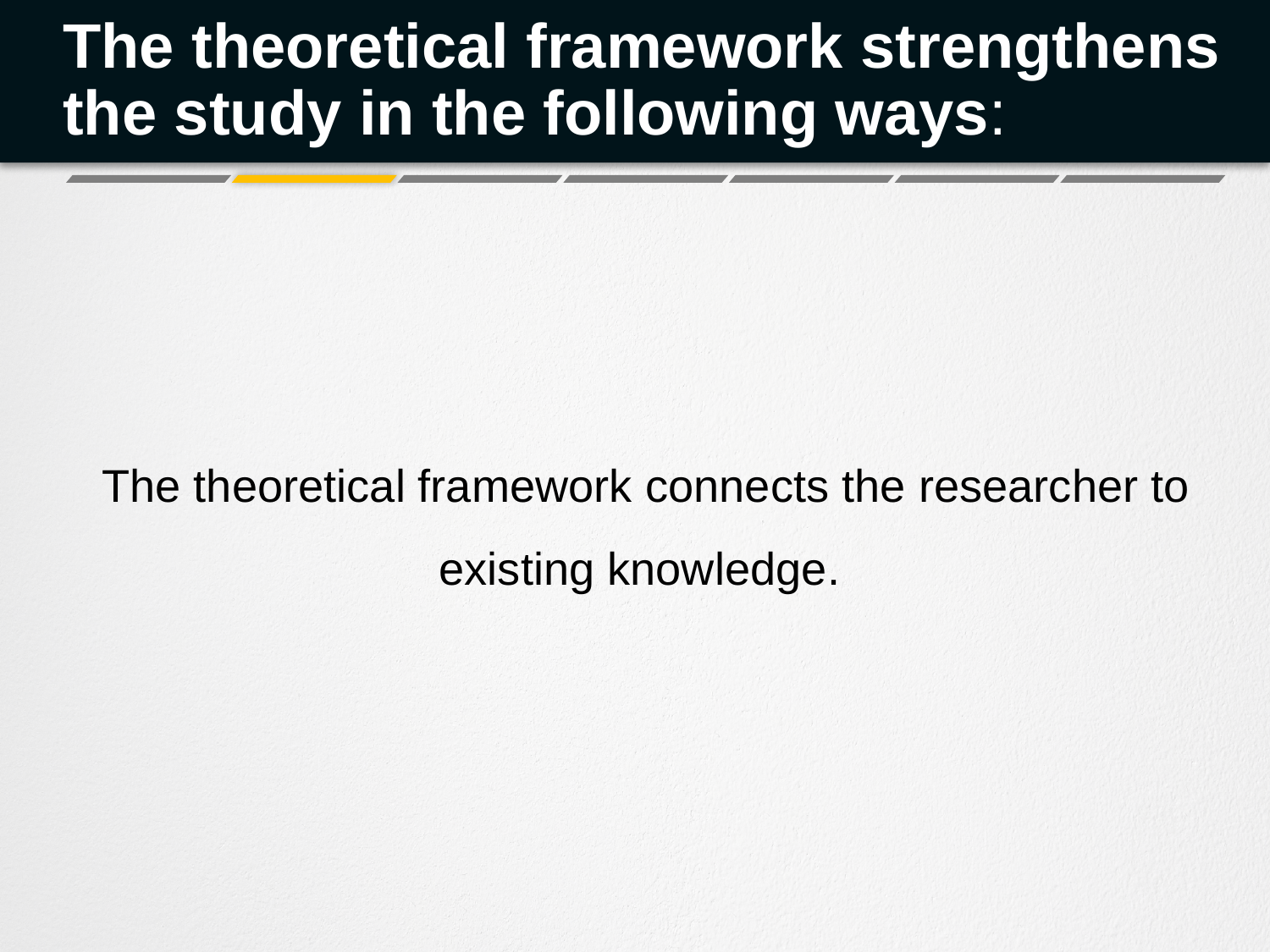

# The theoretical framework strengthens the study in the following ways:

The theoretical framework connects the researcher to existing knowledge.